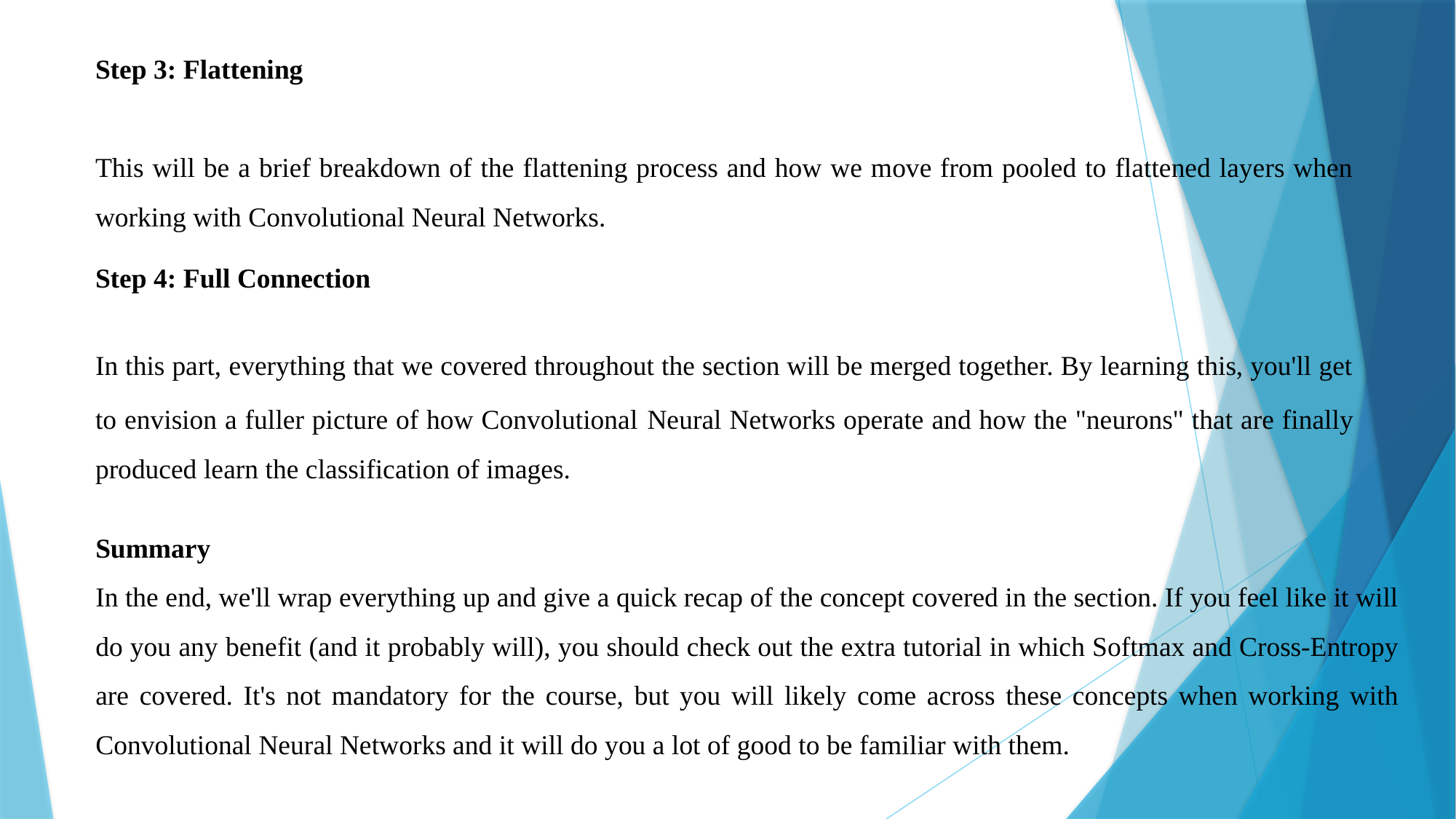

Step 3: Flattening

This will be a brief breakdown of the flattening process and how we move from pooled to flattened layers when working with Convolutional Neural Networks.
Step 4: Full Connection

In this part, everything that we covered throughout the section will be merged together. By learning this, you'll get to envision a fuller picture of how Convolutional Neural Networks operate and how the "neurons" that are finally produced learn the classification of images.
Summary
In the end, we'll wrap everything up and give a quick recap of the concept covered in the section. If you feel like it will do you any benefit (and it probably will), you should check out the extra tutorial in which Softmax and Cross-Entropy are covered. It's not mandatory for the course, but you will likely come across these concepts when working with Convolutional Neural Networks and it will do you a lot of good to be familiar with them.